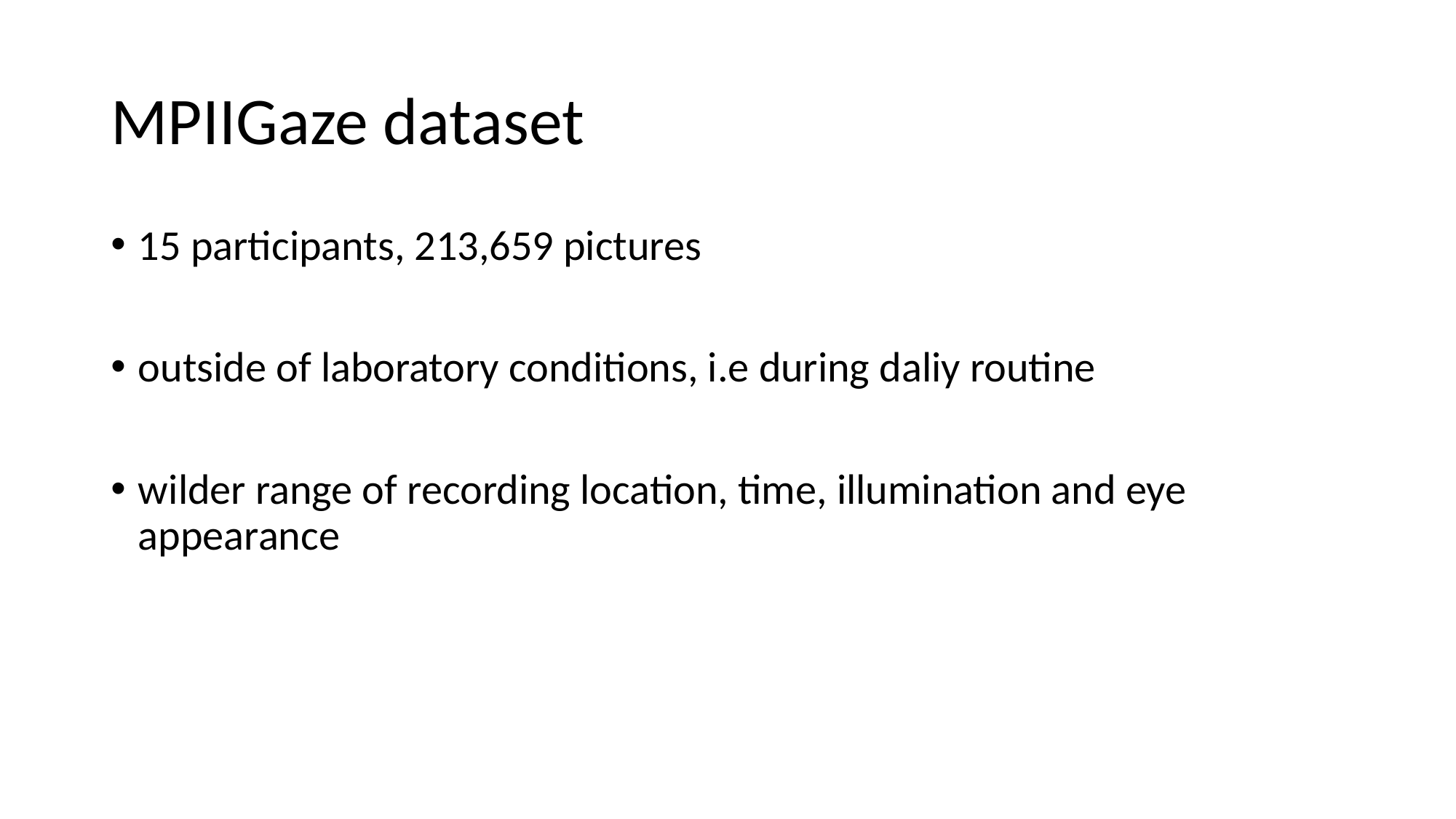

# MPIIGaze dataset
15 participants, 213,659 pictures

outside of laboratory conditions, i.e during daliy routine

wilder range of recording location, time, illumination and eye appearance